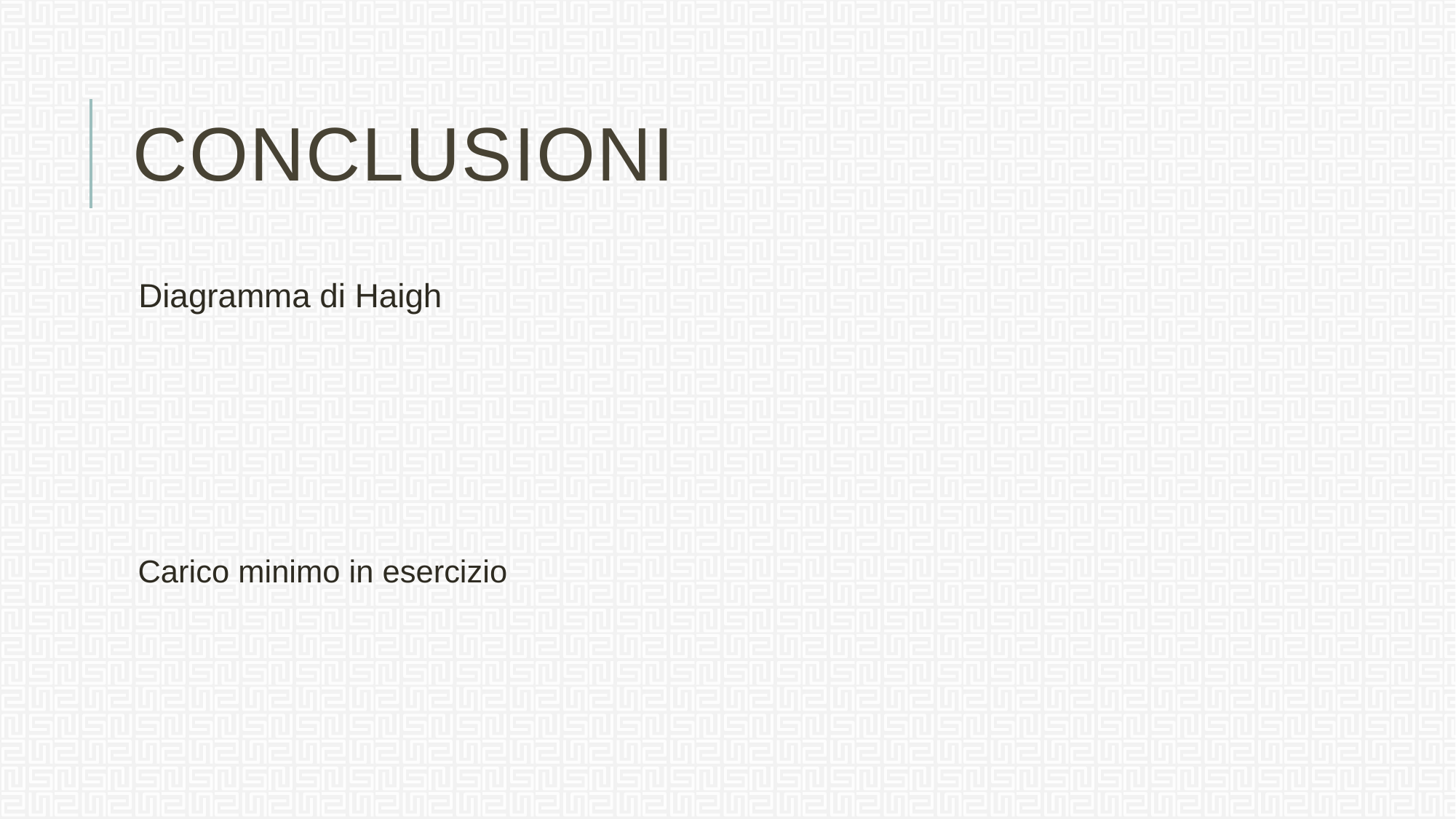

# Conclusioni
Diagramma di Haigh
Carico minimo in esercizio